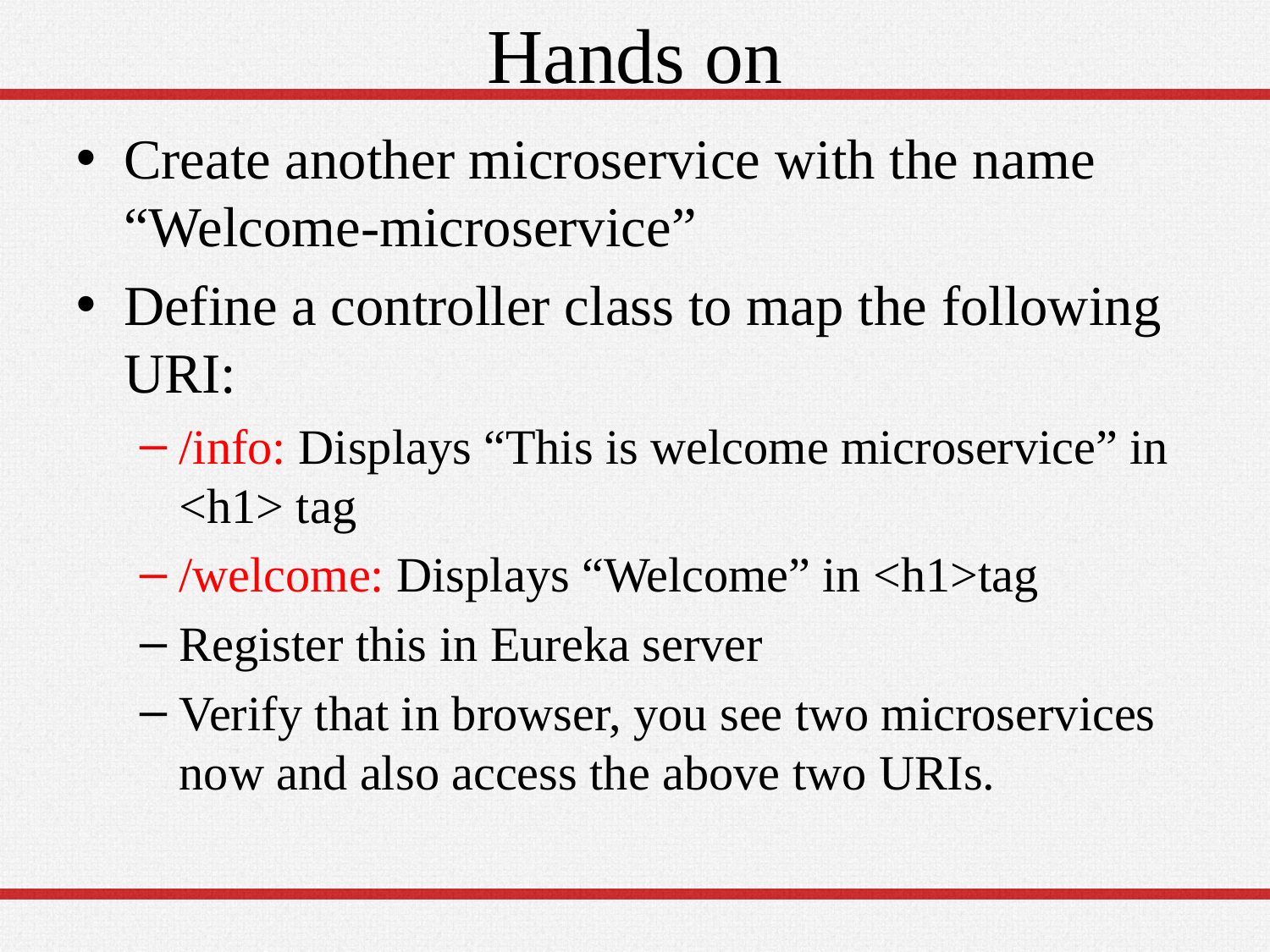

# Hands on
Create another microservice with the name “Welcome-microservice”
Define a controller class to map the following URI:
/info: Displays “This is welcome microservice” in <h1> tag
/welcome: Displays “Welcome” in <h1>tag
Register this in Eureka server
Verify that in browser, you see two microservices now and also access the above two URIs.
38